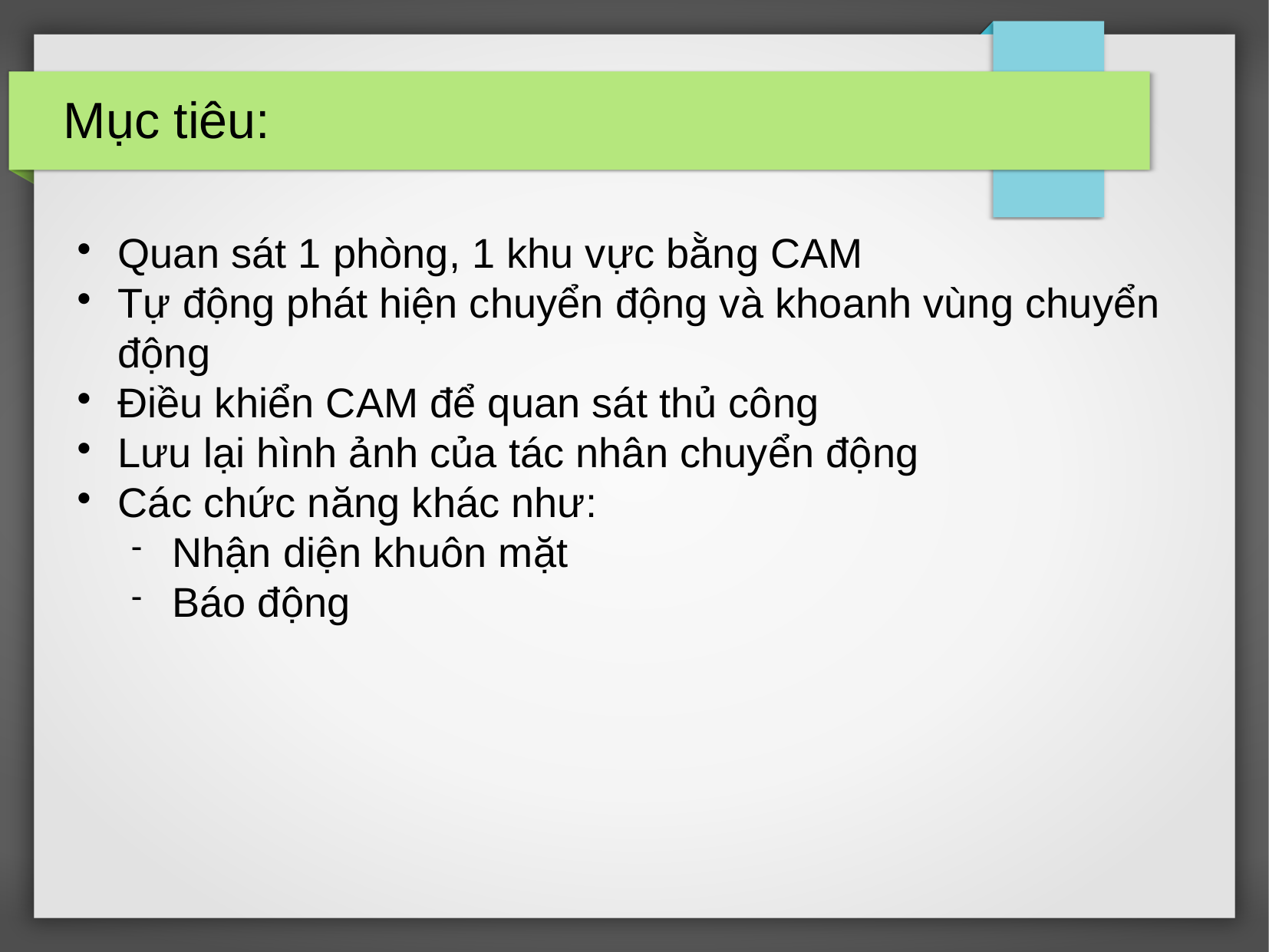

Mục tiêu:
Quan sát 1 phòng, 1 khu vực bằng CAM
Tự động phát hiện chuyển động và khoanh vùng chuyển động
Điều khiển CAM để quan sát thủ công
Lưu lại hình ảnh của tác nhân chuyển động
Các chức năng khác như:
Nhận diện khuôn mặt
Báo động